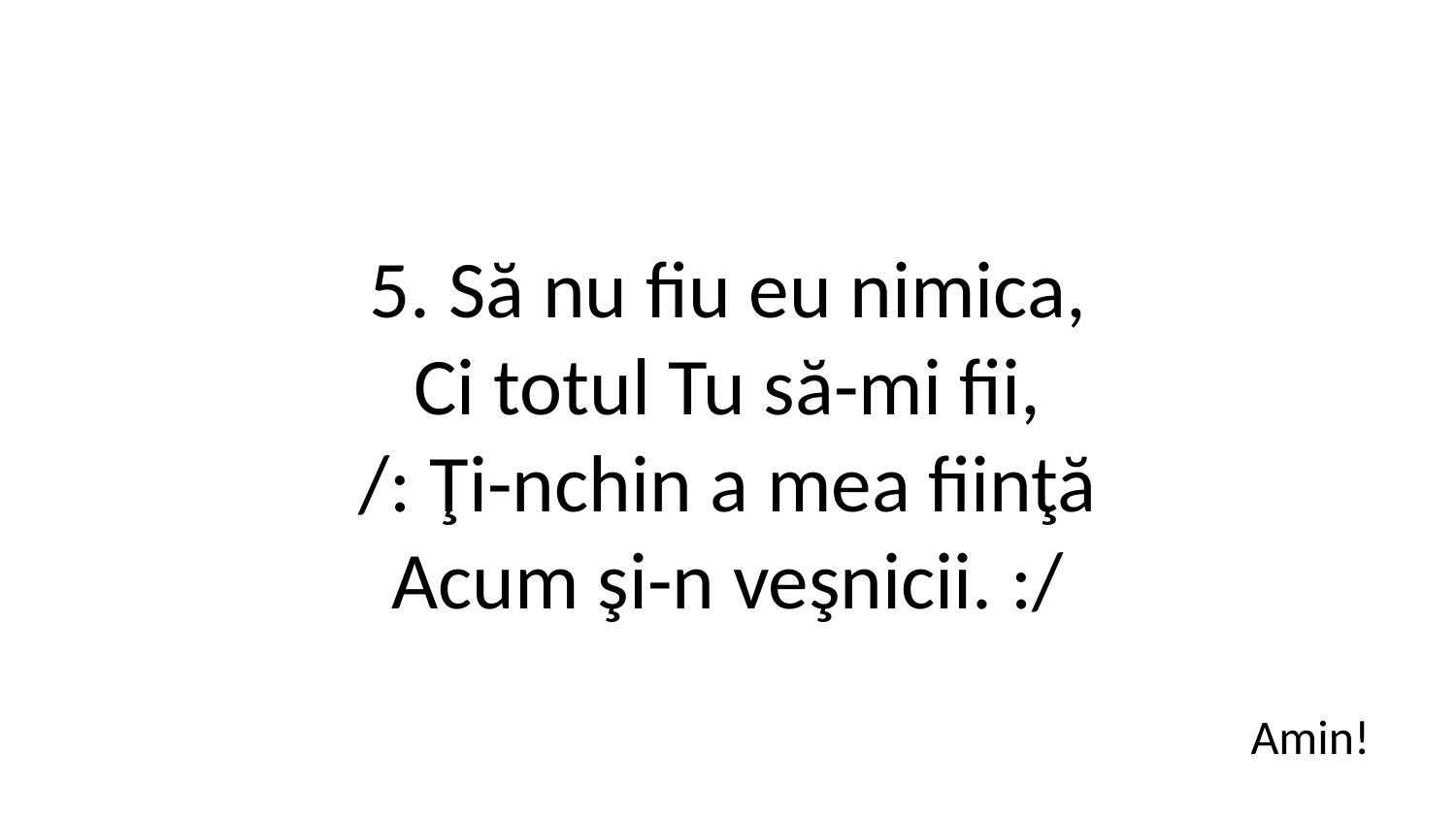

5. Să nu fiu eu nimica,
Ci totul Tu să-mi fii,
/: Ţi-nchin a mea fiinţă
Acum şi-n veşnicii. :/

Amin!